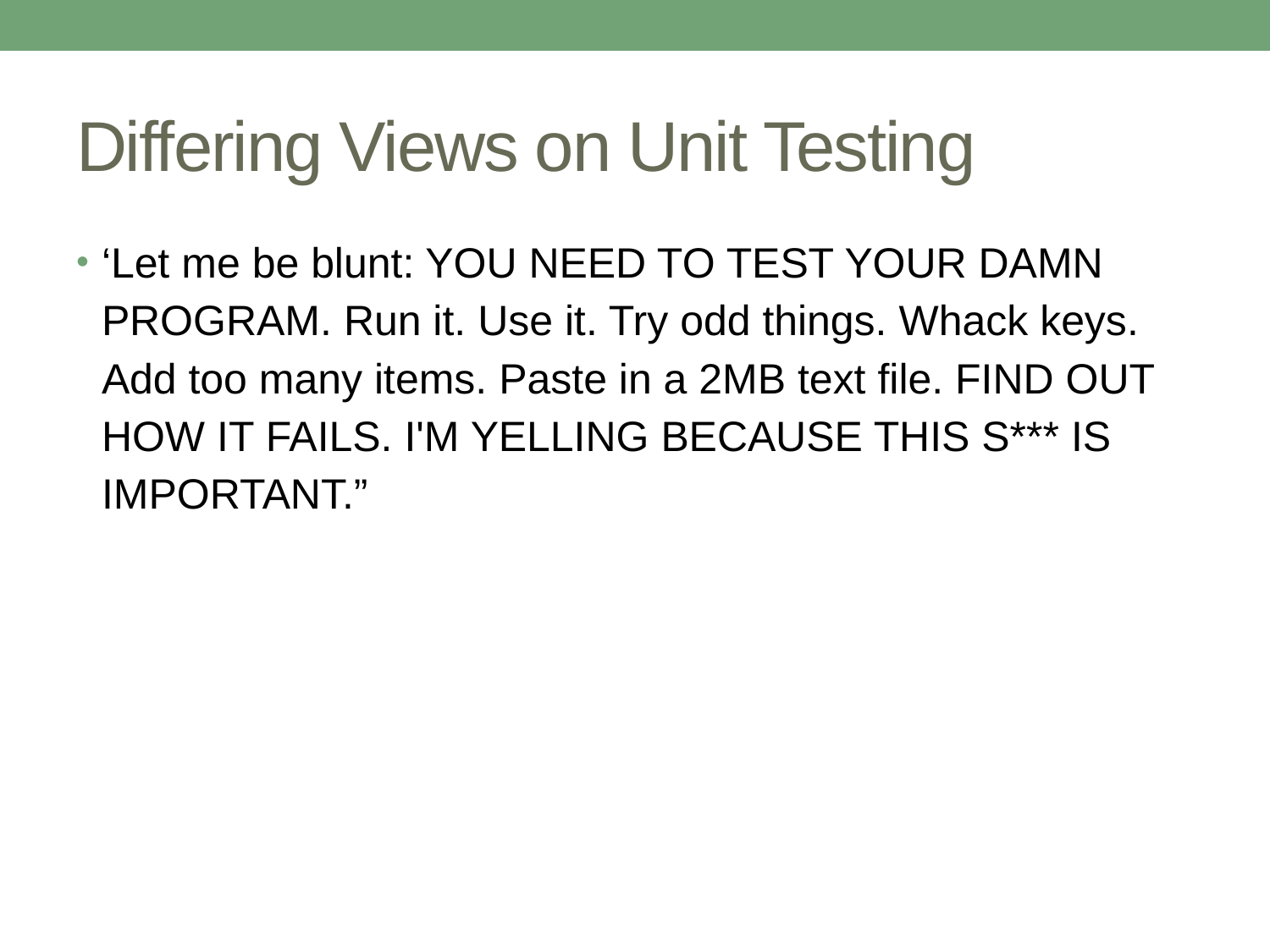

# Differing Views on Unit Testing
‘Let me be blunt: YOU NEED TO TEST YOUR DAMN PROGRAM. Run it. Use it. Try odd things. Whack keys. Add too many items. Paste in a 2MB text file. FIND OUT HOW IT FAILS. I'M YELLING BECAUSE THIS S*** IS IMPORTANT.”